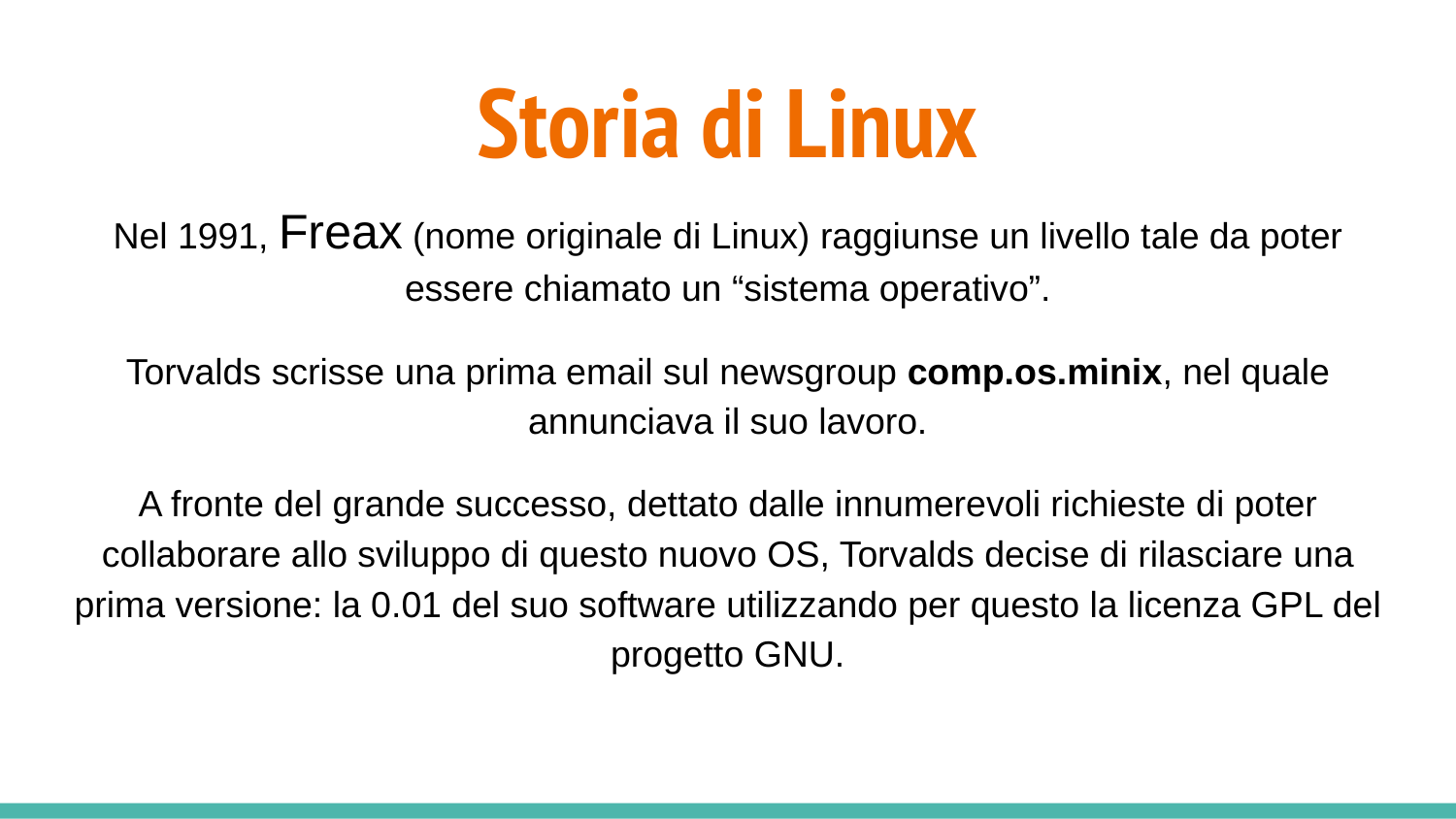

# Storia di Linux

Nel 1991, Freax (nome originale di Linux) raggiunse un livello tale da poter essere chiamato un “sistema operativo”.
Torvalds scrisse una prima email sul newsgroup comp.os.minix, nel quale annunciava il suo lavoro.
A fronte del grande successo, dettato dalle innumerevoli richieste di poter collaborare allo sviluppo di questo nuovo OS, Torvalds decise di rilasciare una prima versione: la 0.01 del suo software utilizzando per questo la licenza GPL del progetto GNU.